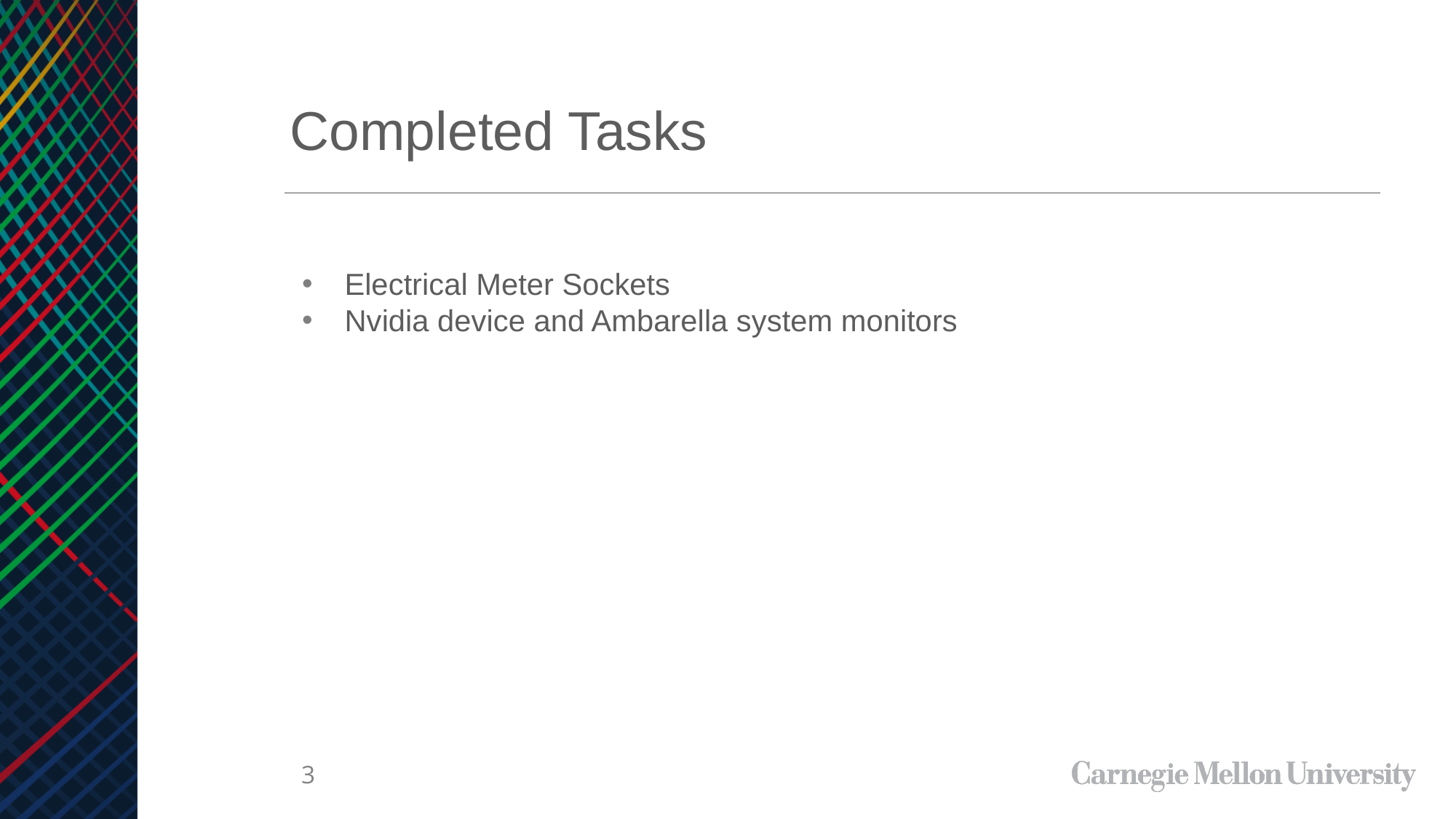

Completed Tasks
Electrical Meter Sockets
Nvidia device and Ambarella system monitors
3